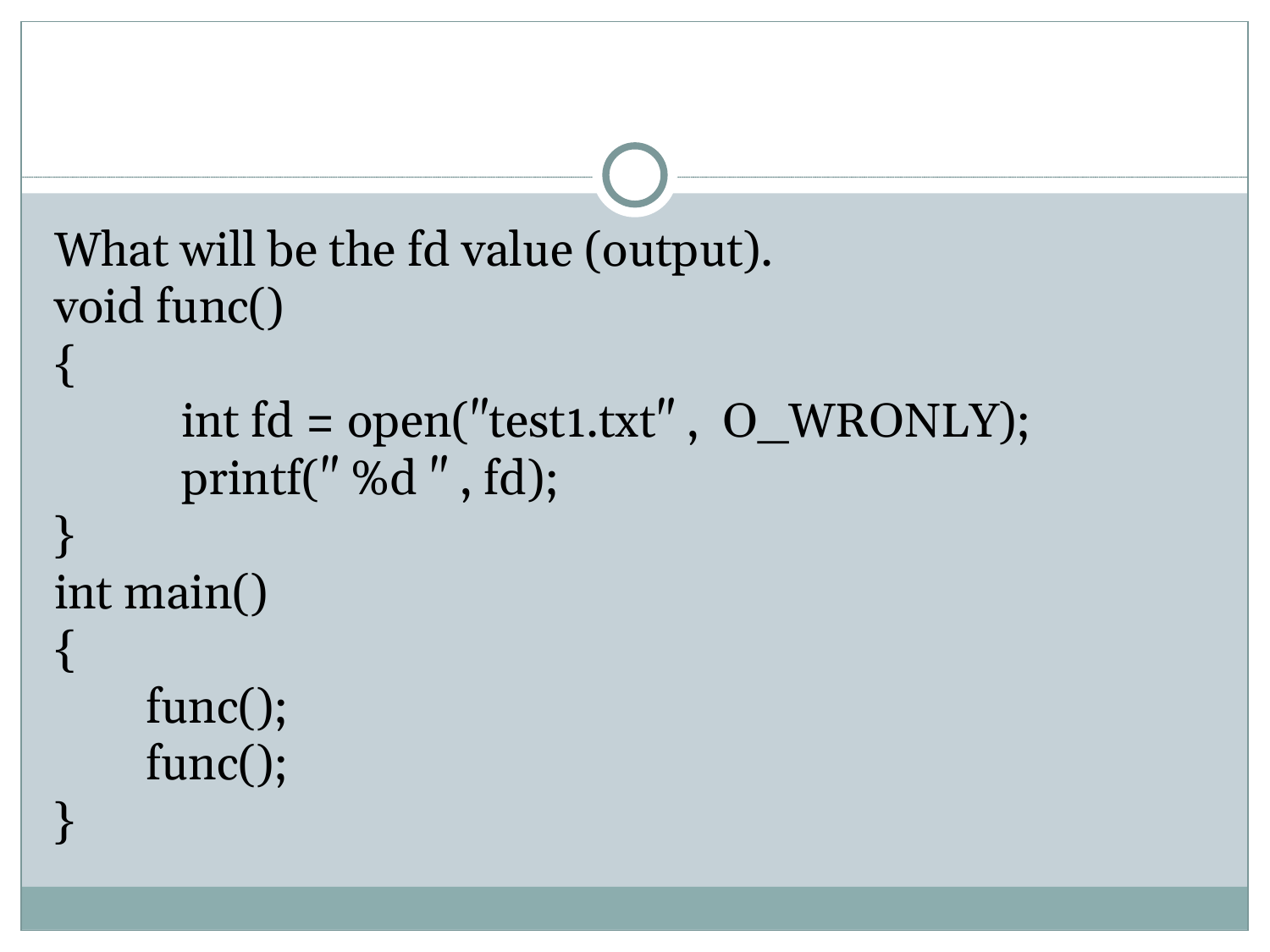

What will be the fd value (output).
void func()
{
 	int fd = open("test1.txt" ,  O_WRONLY);
	printf(" %d " , fd);
}
int main()
{
        func();
        func();
}